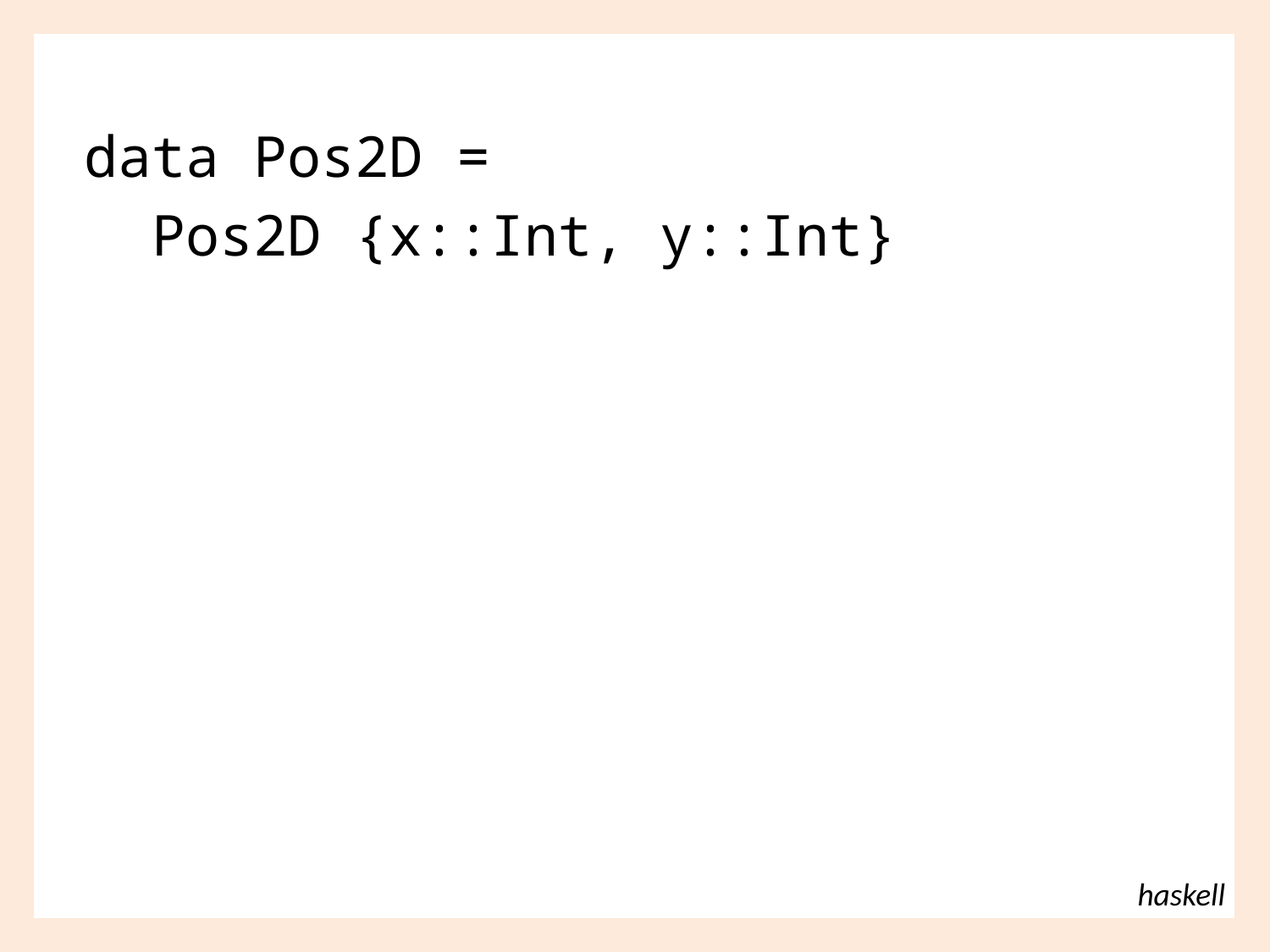

data Pos2D =
  Pos2D {x::Int, y::Int}

data Pos3D =
  Pos3D {x::Int, y::Int, z::Int}
haskell